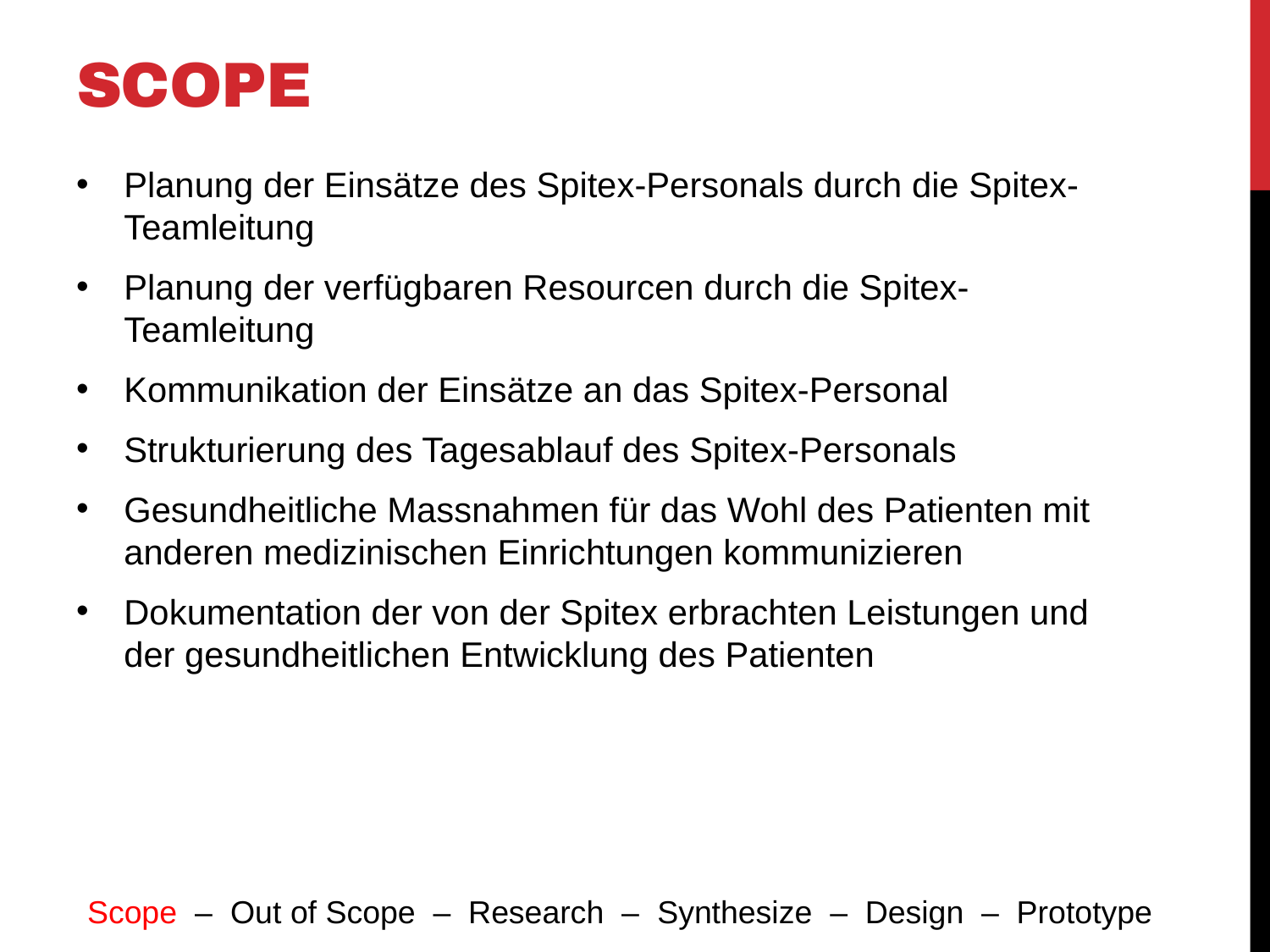

# Scope
Planung der Einsätze des Spitex-Personals durch die Spitex-Teamleitung
Planung der verfügbaren Resourcen durch die Spitex-Teamleitung
Kommunikation der Einsätze an das Spitex-Personal
Strukturierung des Tagesablauf des Spitex-Personals
Gesundheitliche Massnahmen für das Wohl des Patienten mit anderen medizinischen Einrichtungen kommunizieren
Dokumentation der von der Spitex erbrachten Leistungen und der gesundheitlichen Entwicklung des Patienten
Scope  –  Out of Scope  –  Research  –  Synthesize  –  Design  –  Prototype